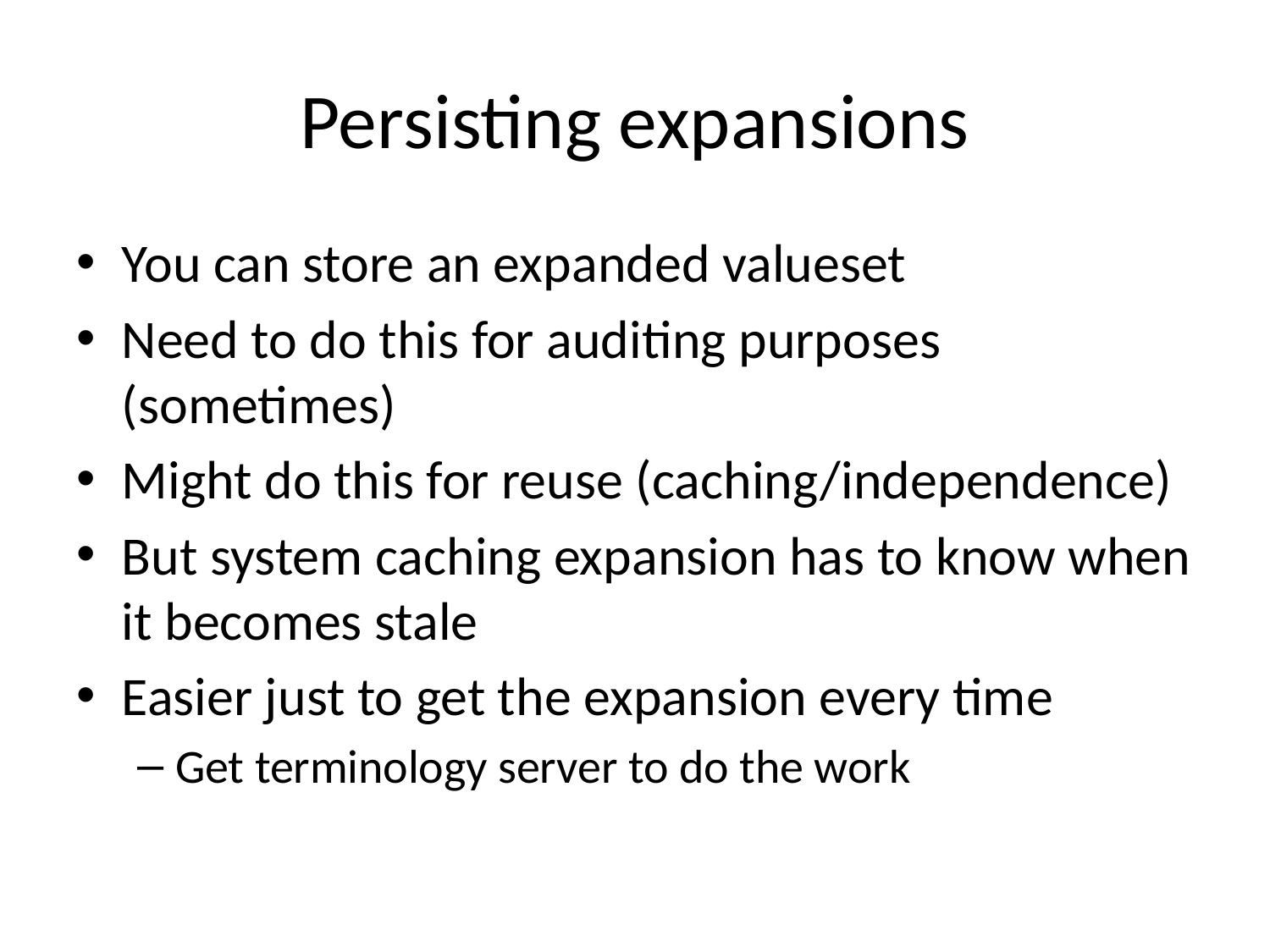

# Persisting expansions
You can store an expanded valueset
Need to do this for auditing purposes (sometimes)
Might do this for reuse (caching/independence)
But system caching expansion has to know when it becomes stale
Easier just to get the expansion every time
Get terminology server to do the work